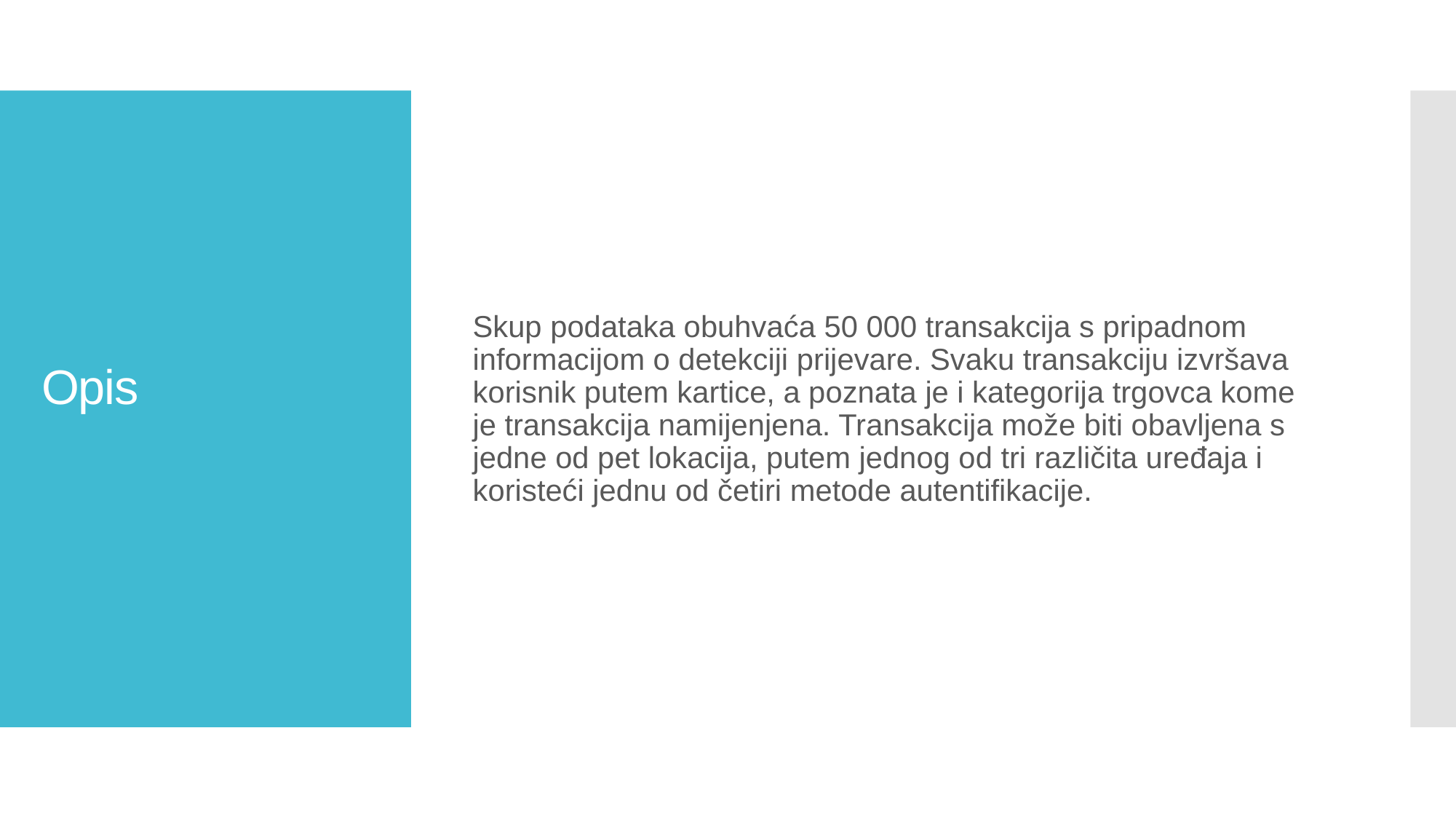

Skup podataka obuhvaća 50 000 transakcija s pripadnom informacijom o detekciji prijevare. Svaku transakciju izvršava korisnik putem kartice, a poznata je i kategorija trgovca kome je transakcija namijenjena. Transakcija može biti obavljena s jedne od pet lokacija, putem jednog od tri različita uređaja i koristeći jednu od četiri metode autentifikacije.
# Opis